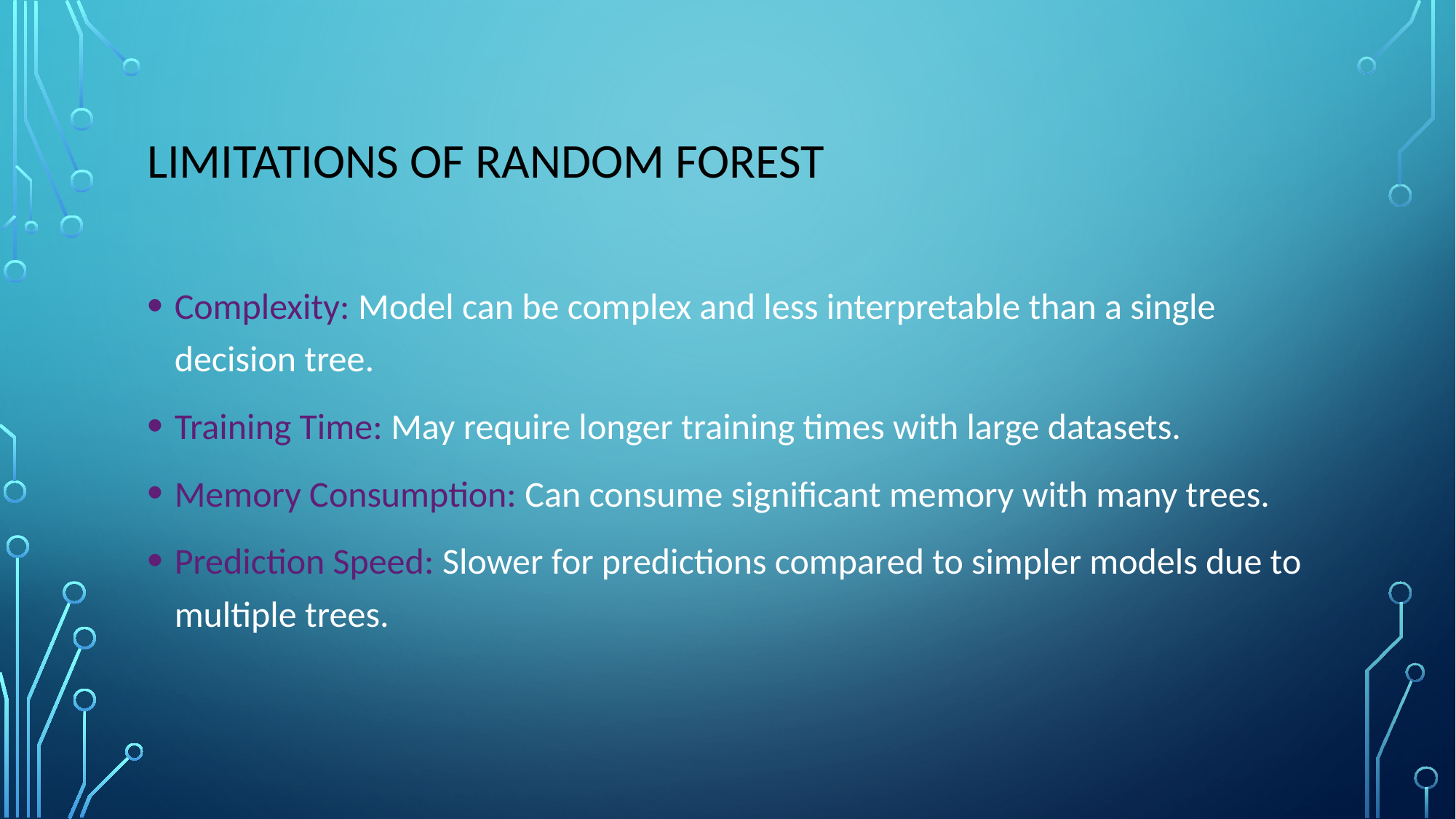

# Limitations of Random Forest
Complexity: Model can be complex and less interpretable than a single decision tree.
Training Time: May require longer training times with large datasets.
Memory Consumption: Can consume significant memory with many trees.
Prediction Speed: Slower for predictions compared to simpler models due to multiple trees.